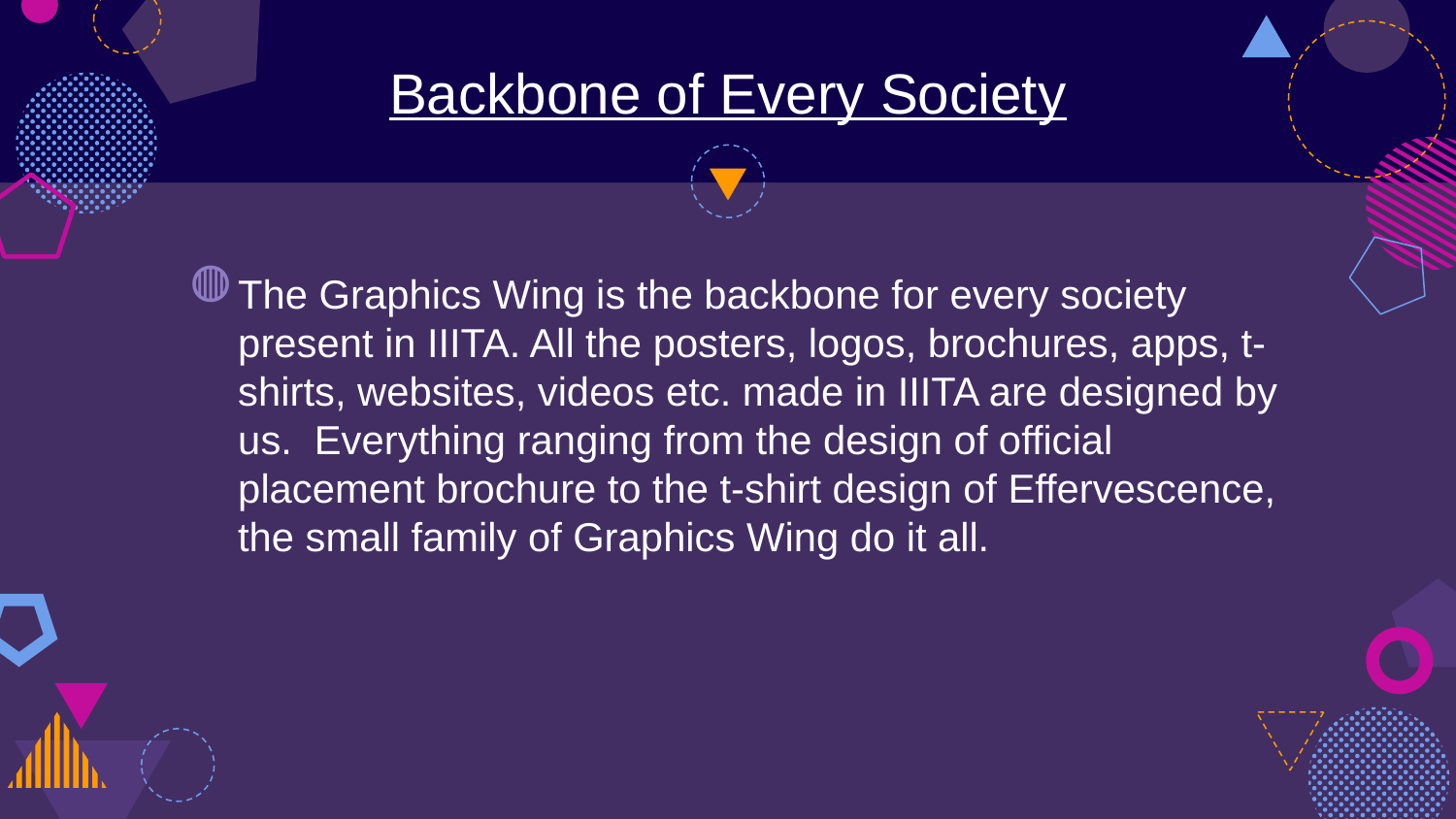

# Backbone of Every Society
The Graphics Wing is the backbone for every society present in IIITA. All the posters, logos, brochures, apps, t-shirts, websites, videos etc. made in IIITA are designed by us.  Everything ranging from the design of official placement brochure to the t-shirt design of Effervescence, the small family of Graphics Wing do it all.